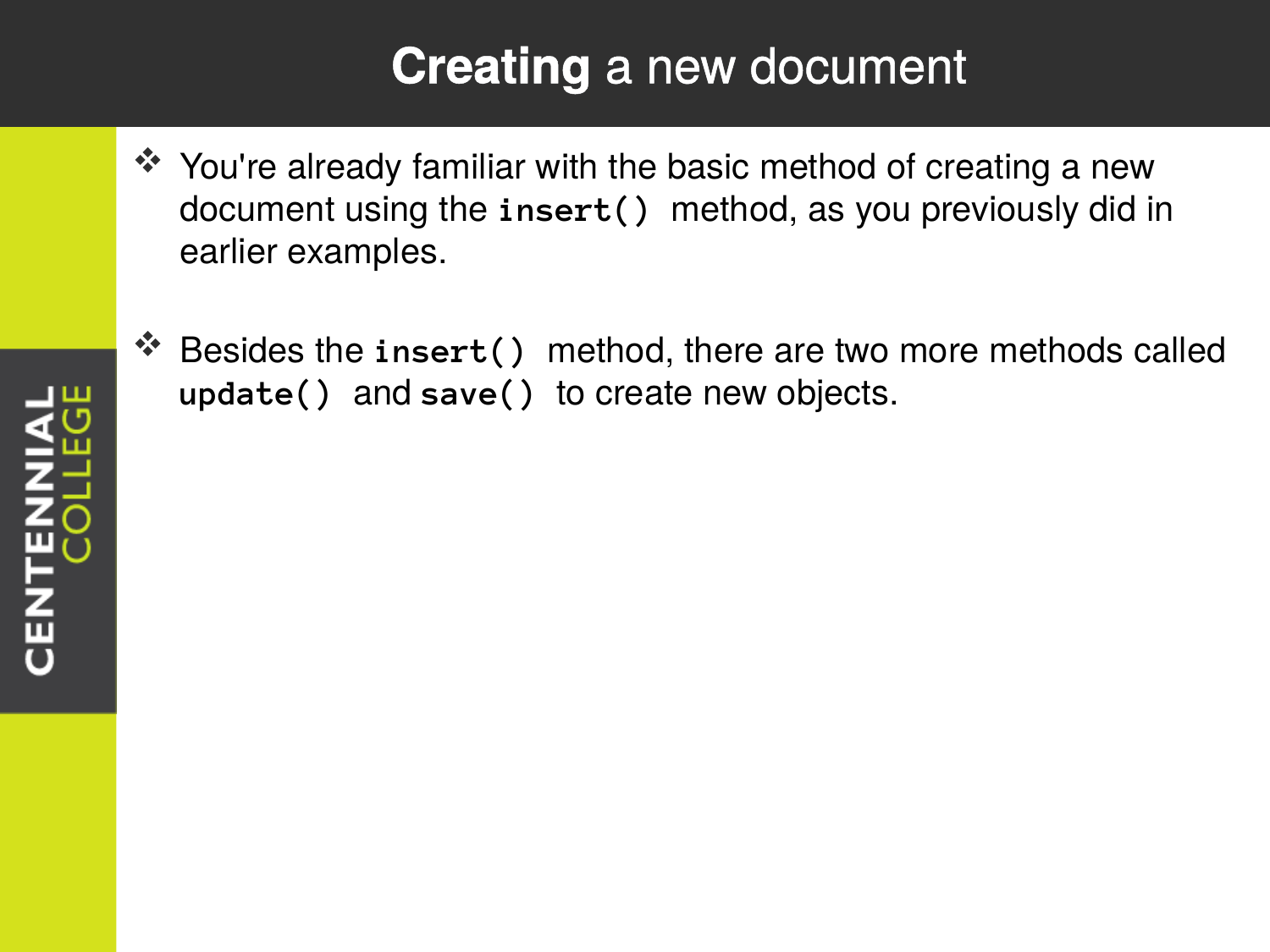

# Creating a new document
You're already familiar with the basic method of creating a new document using the insert() method, as you previously did in earlier examples.

Besides the insert() method, there are two more methods called update() and save() to create new objects.